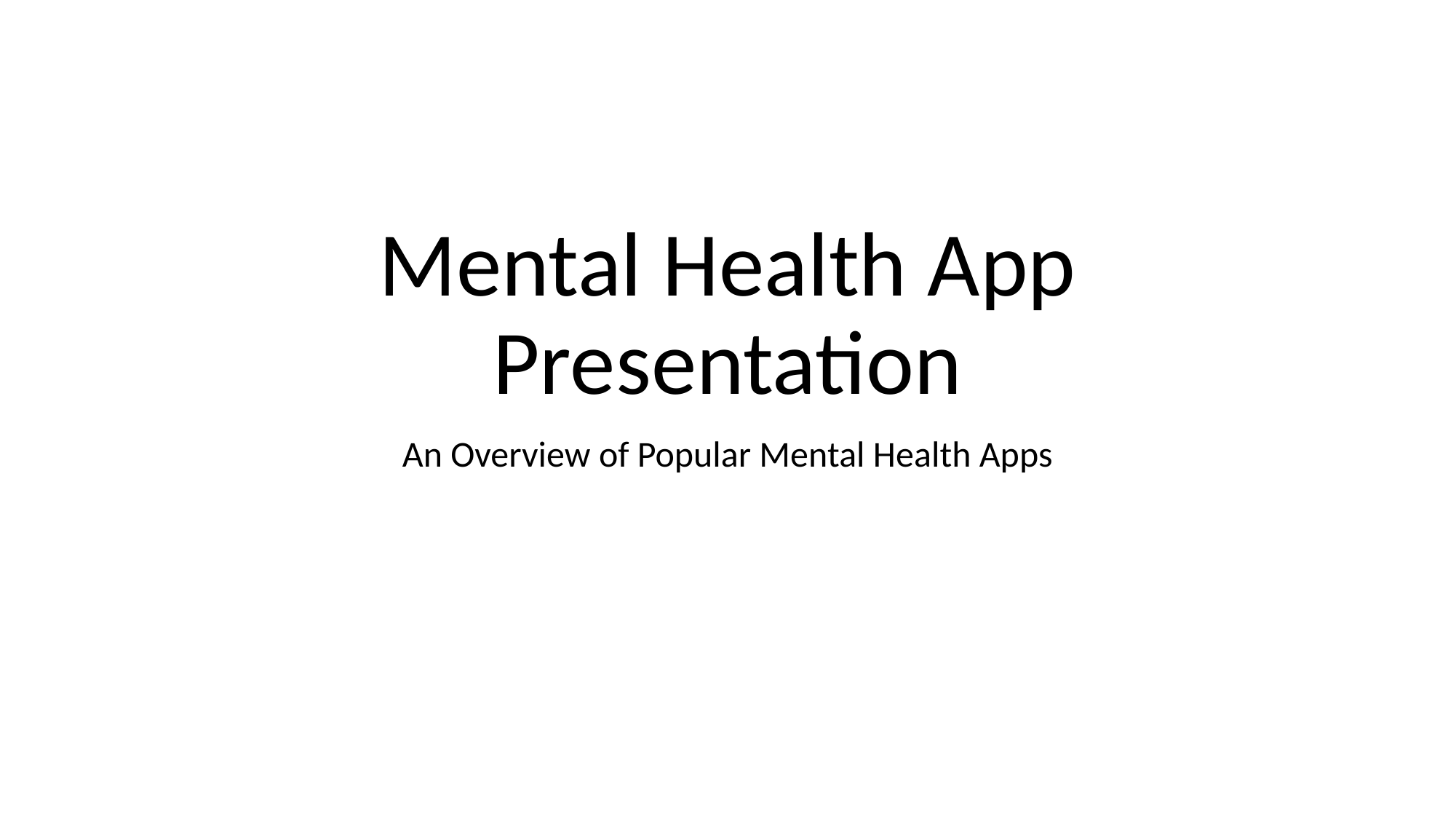

# Mental Health App Presentation
An Overview of Popular Mental Health Apps